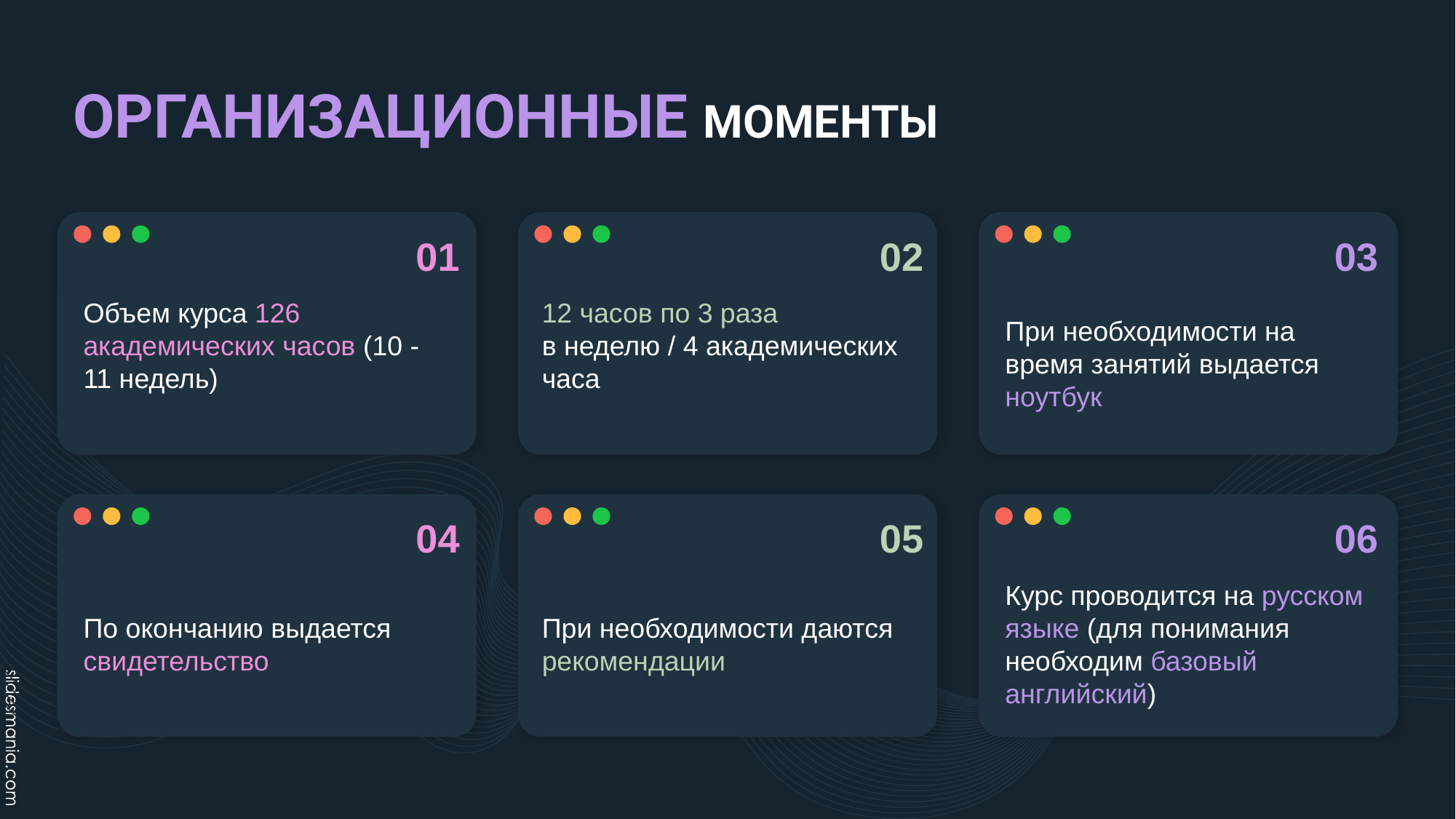

ОРГАНИЗАЦИОННЫЕ МОМЕНТЫ
01
02
03
Объем курса 126 академических часов (10 - 11 недель)
12 часов по 3 раза
в неделю / 4 академических часа
При необходимости на время занятий выдается ноутбук
04
05
# 06
По окончанию выдается свидетельство
При необходимости даются рекомендации
Курс проводится на русском языке (для понимания необходим базовый английский)